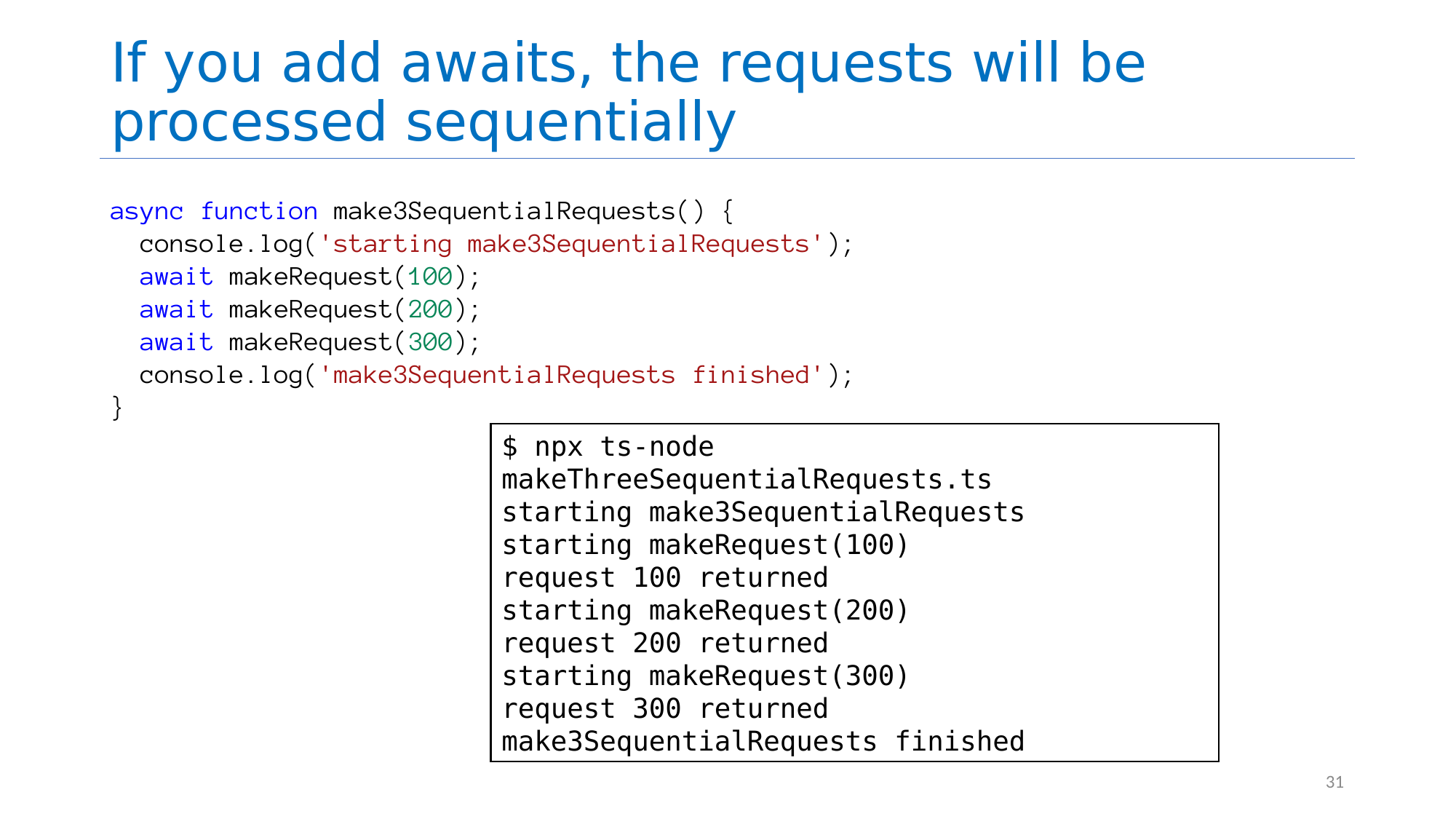

# If you add awaits, the requests will be processed sequentially
async function make3SequentialRequests() {
  console.log('starting make3SequentialRequests');
  await makeRequest(100);
  await makeRequest(200);
  await makeRequest(300);
  console.log('make3SequentialRequests finished');
}
$ npx ts-node makeThreeSequentialRequests.ts
starting make3SequentialRequests
starting makeRequest(100)
request 100 returned
starting makeRequest(200)
request 200 returned
starting makeRequest(300)
request 300 returned
make3SequentialRequests finished
31